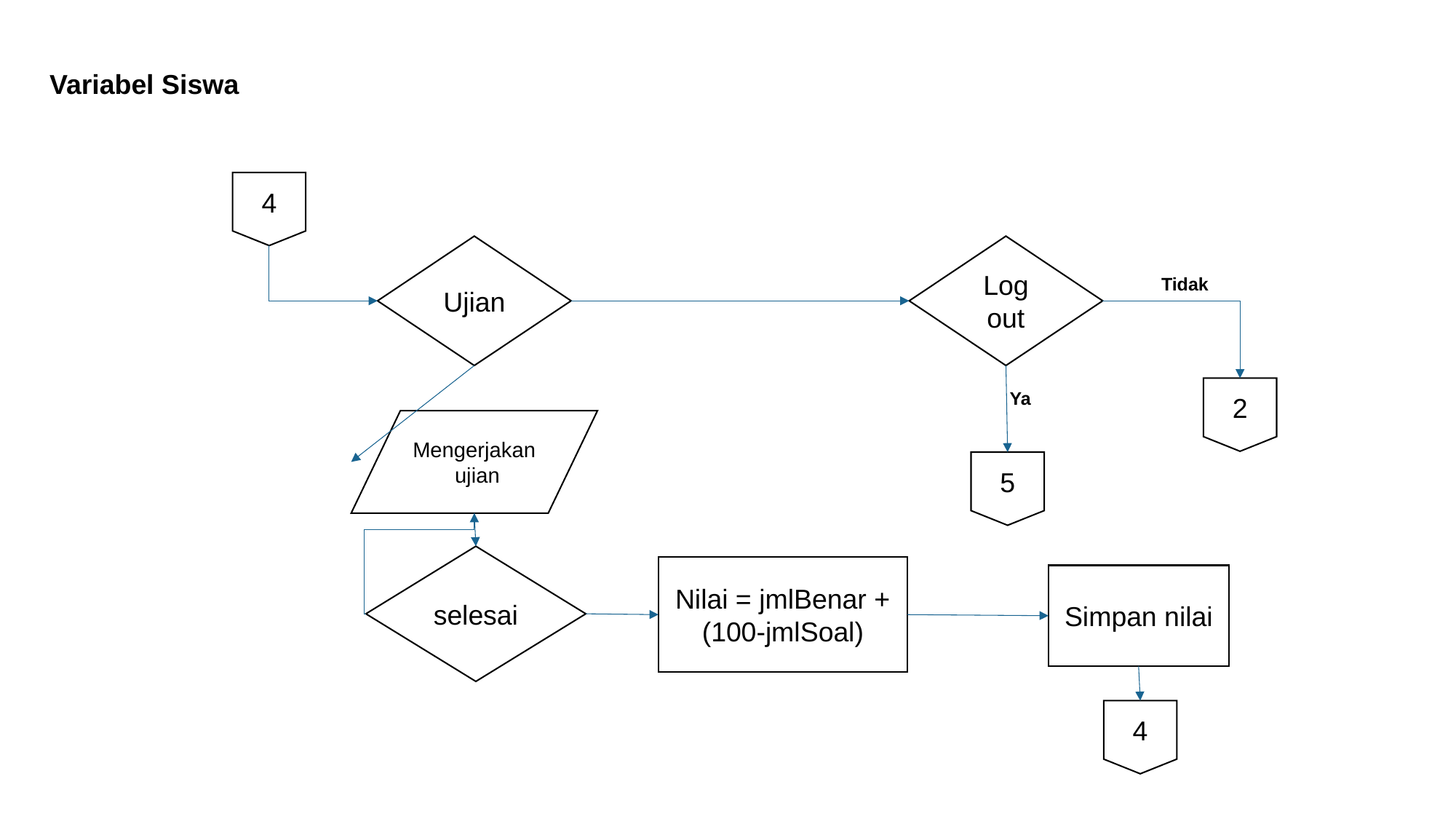

Variabel Siswa
4
Log out
Ujian
Tidak
2
Ya
Mengerjakan  ujian
5
selesai
Nilai = jmlBenar + (100-jmlSoal)
Simpan nilai
4